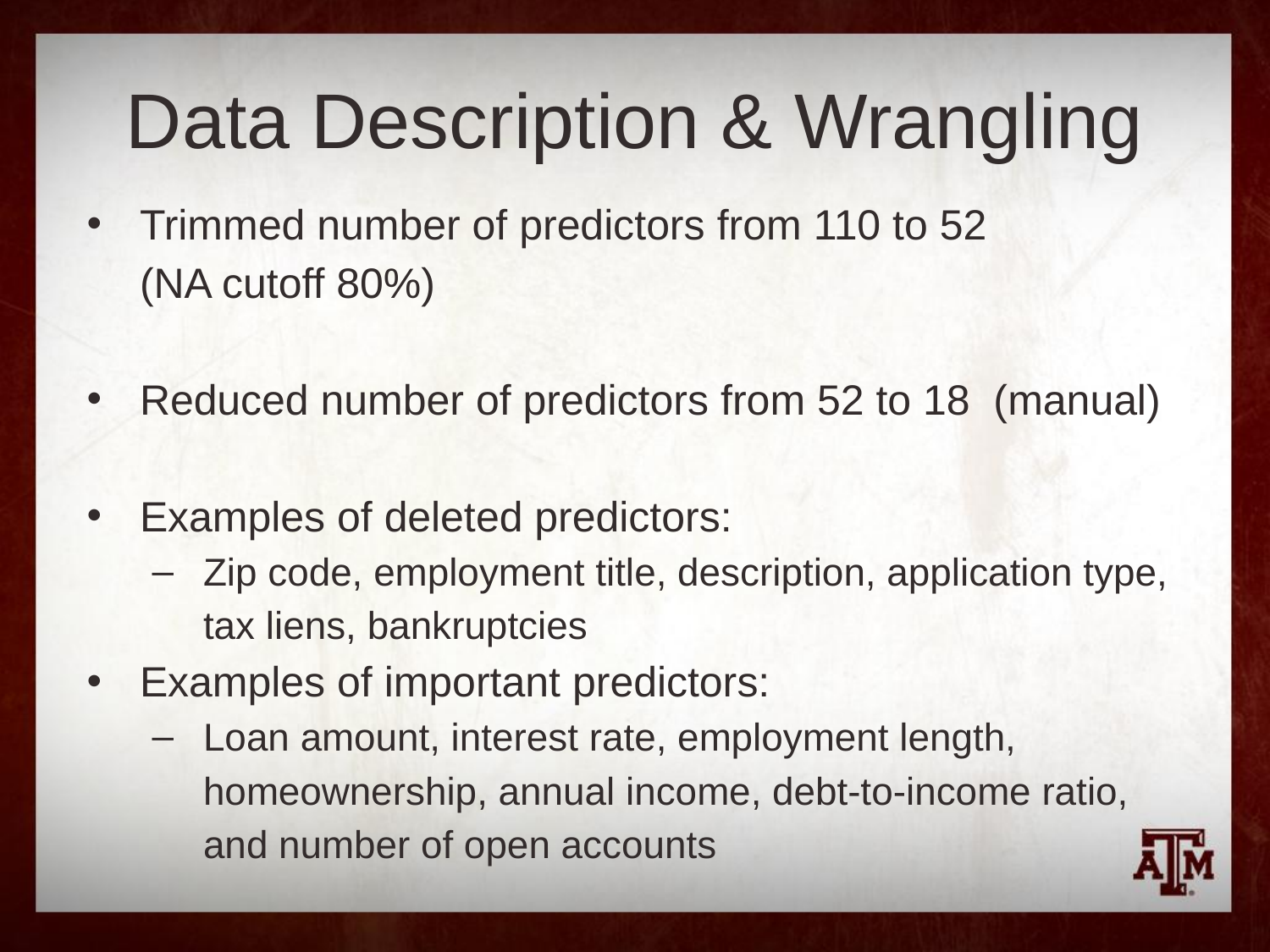

# Data Description & Wrangling
Trimmed number of predictors from 110 to 52
(NA cutoff 80%)

Reduced number of predictors from 52 to 18  (manual)
Examples of deleted predictors:
Zip code, employment title, description, application type, tax liens, bankruptcies
Examples of important predictors:
Loan amount, interest rate, employment length, homeownership, annual income, debt-to-income ratio, and number of open accounts